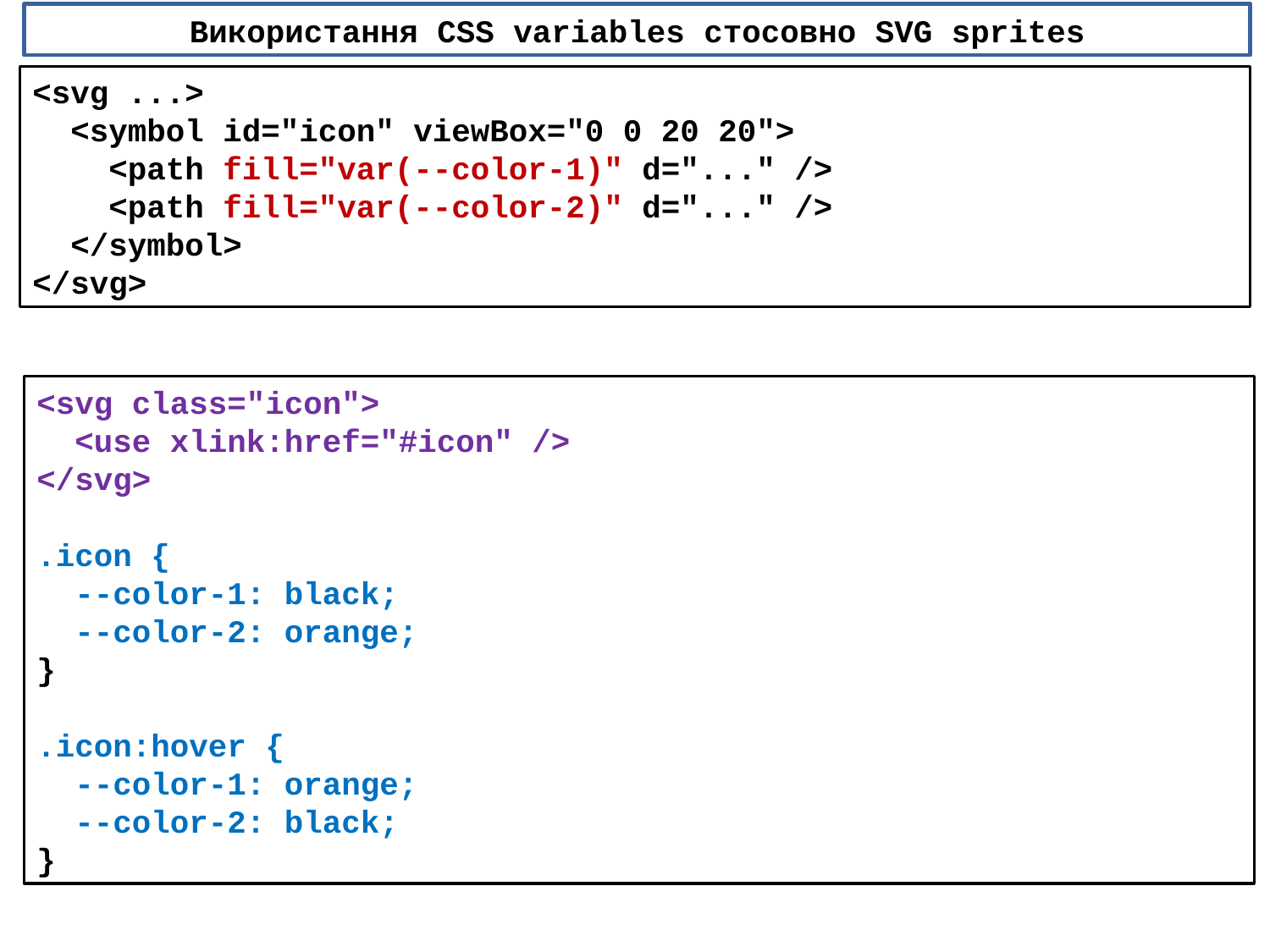

Використання CSS variables стосовно SVG sprites
<svg ...>
  <symbol id="icon" viewBox="0 0 20 20">
    <path fill="var(--color-1)" d="..." />
    <path fill="var(--color-2)" d="..." />
  </symbol>
</svg>
<svg class="icon">
  <use xlink:href="#icon" />
</svg>

.icon {
  --color-1: black;
  --color-2: orange;
}

.icon:hover {
  --color-1: orange;
  --color-2: black;
}